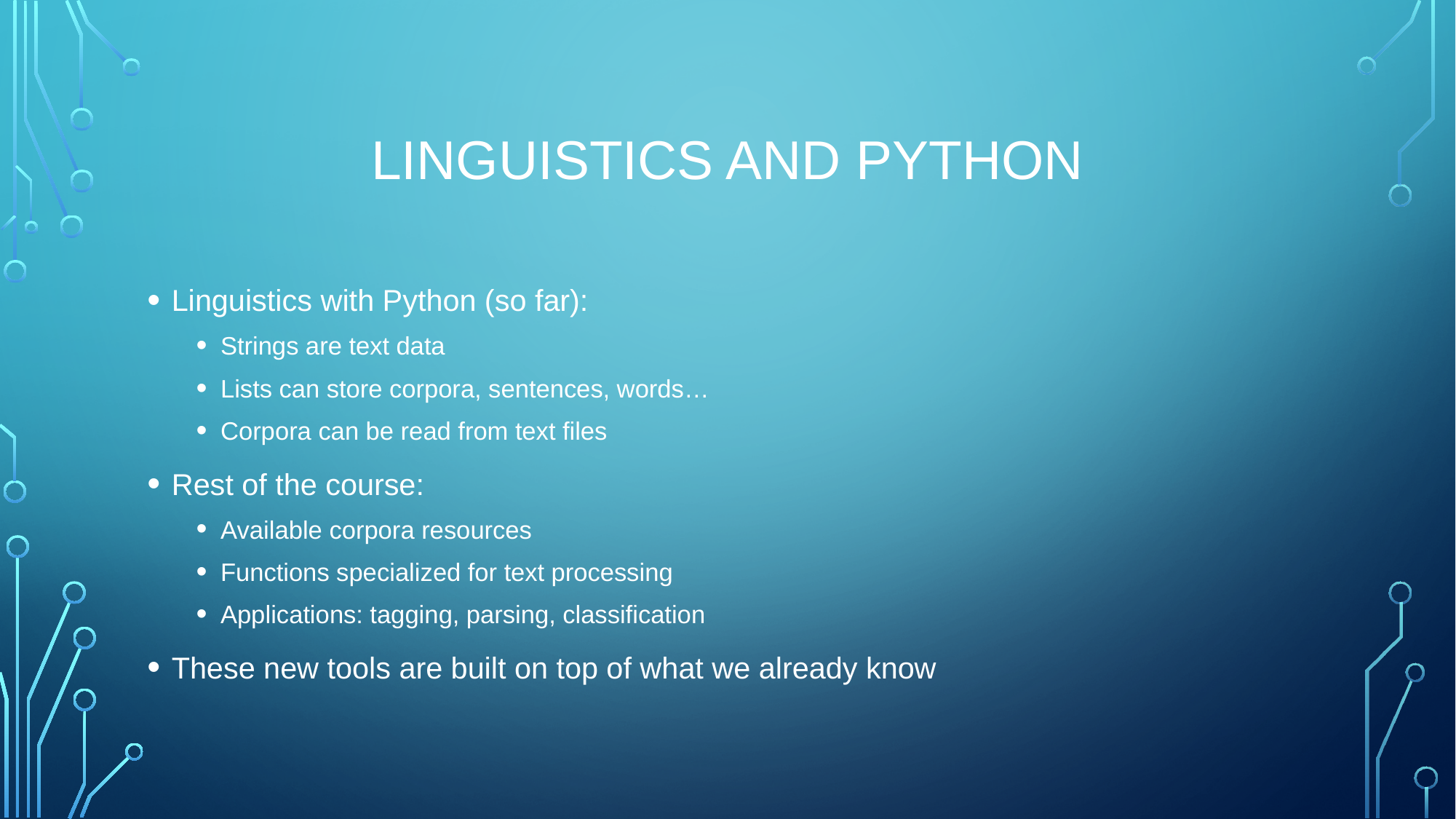

# Linguistics and Python
Linguistics with Python (so far):
Strings are text data
Lists can store corpora, sentences, words…
Corpora can be read from text files
Rest of the course:
Available corpora resources
Functions specialized for text processing
Applications: tagging, parsing, classification
These new tools are built on top of what we already know